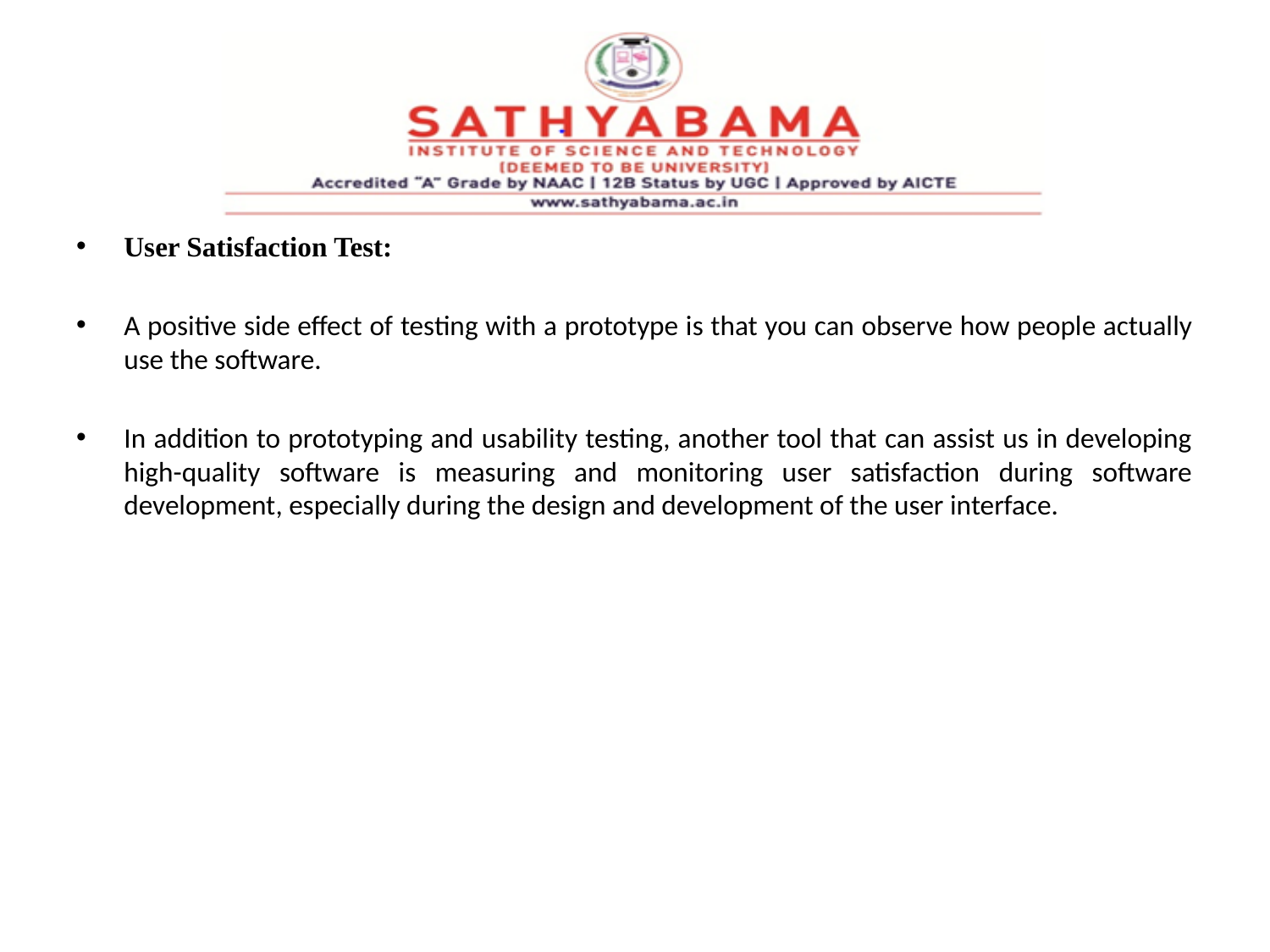

#
User Satisfaction Test:

A positive side effect of testing with a prototype is that you can observe how people actually use the software.

In addition to prototyping and usability testing, another tool that can assist us in developing high-quality software is measuring and monitoring user satisfaction during software development, especially during the design and development of the user interface.